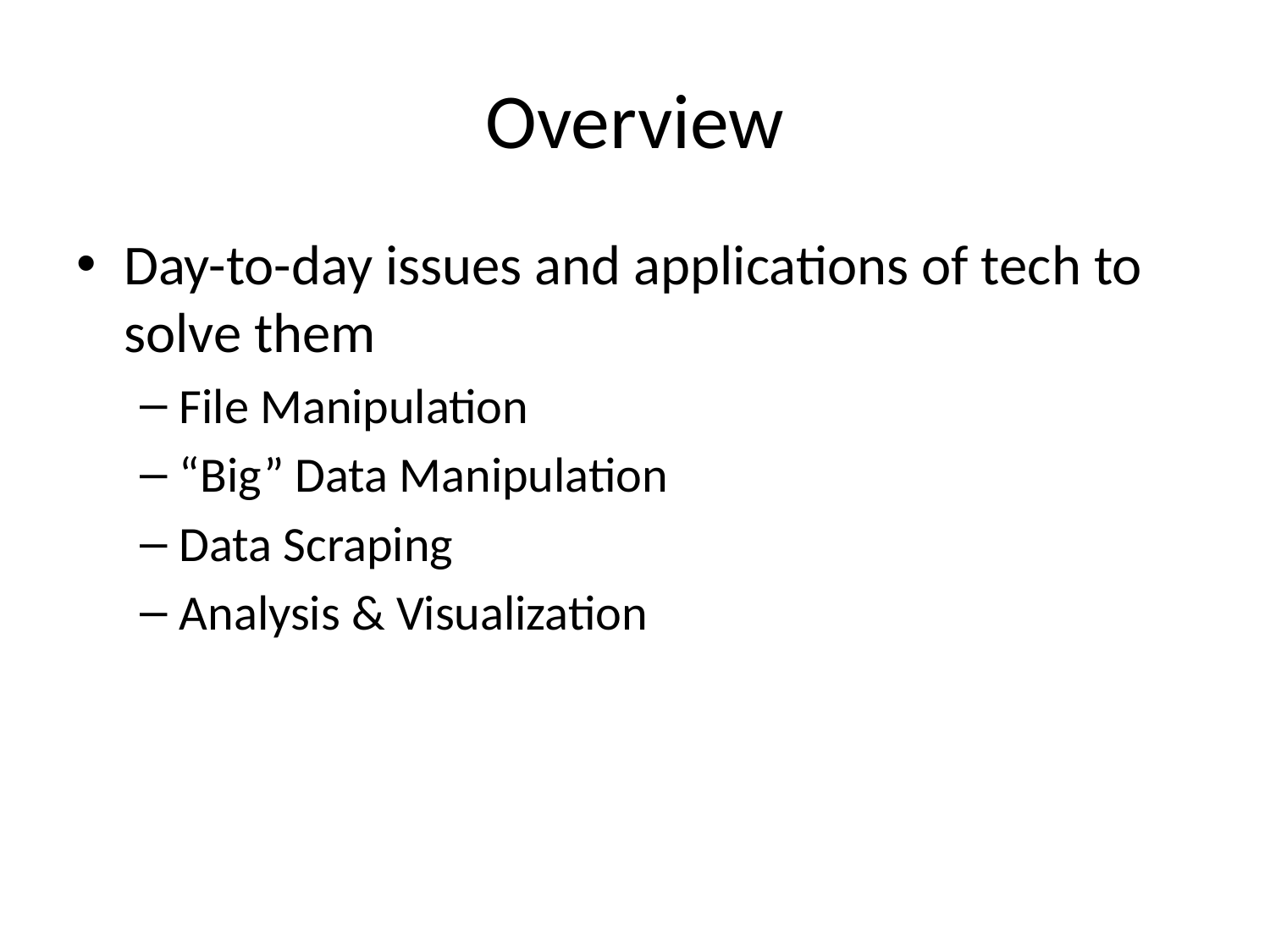

# Overview
Day-to-day issues and applications of tech to solve them
File Manipulation
“Big” Data Manipulation
Data Scraping
Analysis & Visualization